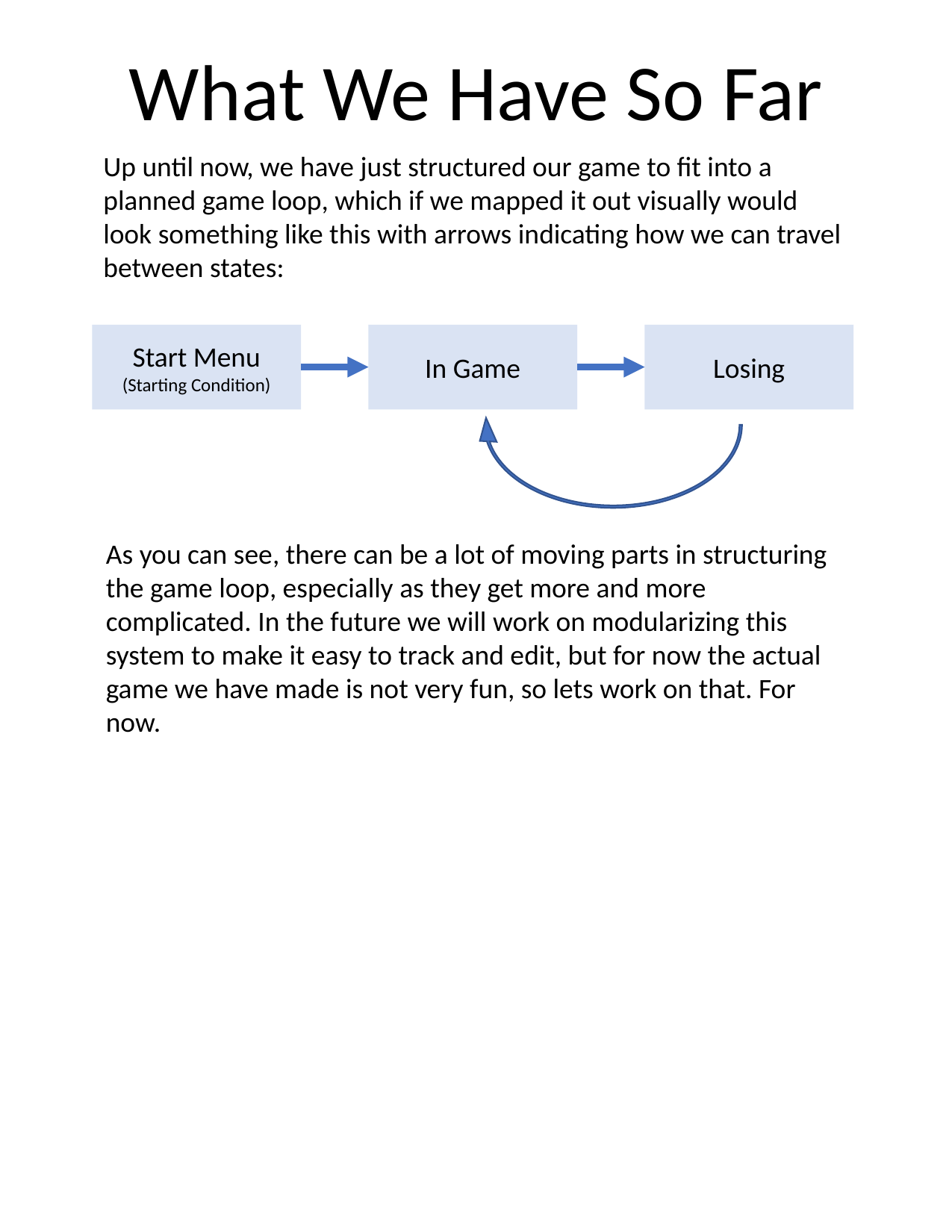

# What We Have So Far
Up until now, we have just structured our game to fit into a planned game loop, which if we mapped it out visually would look something like this with arrows indicating how we can travel between states:
Start Menu
(Starting Condition)
In Game
Losing

As you can see, there can be a lot of moving parts in structuring the game loop, especially as they get more and more complicated. In the future we will work on modularizing this system to make it easy to track and edit, but for now the actual game we have made is not very fun, so lets work on that. For now.